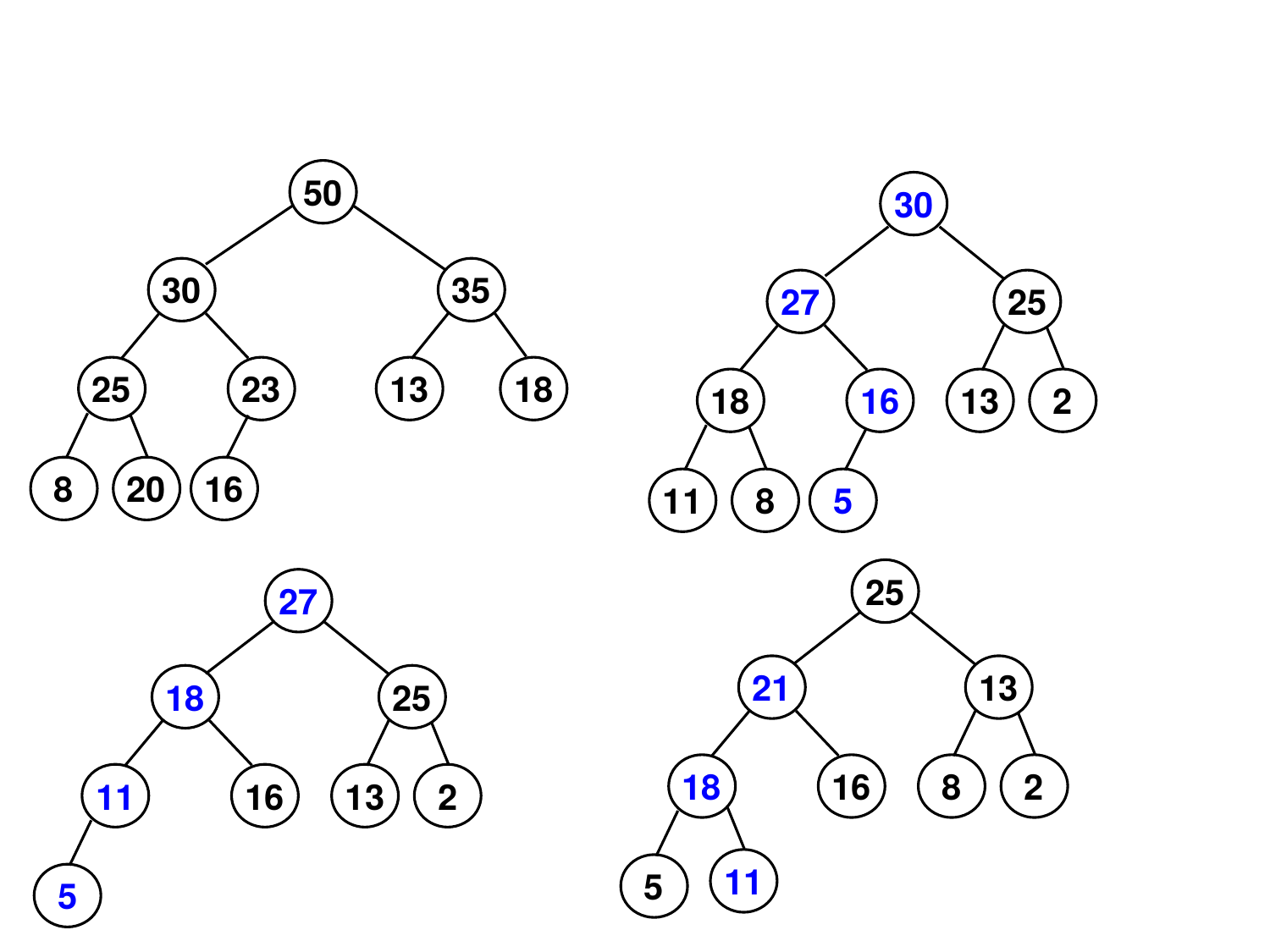

#
50
30

30
35
27
25

25
23
13
18
18
16
13
2

8
20
16
11
8
5
25
27

21
13
18
25

18
16
8
2
11
16
13
2

11
5
5